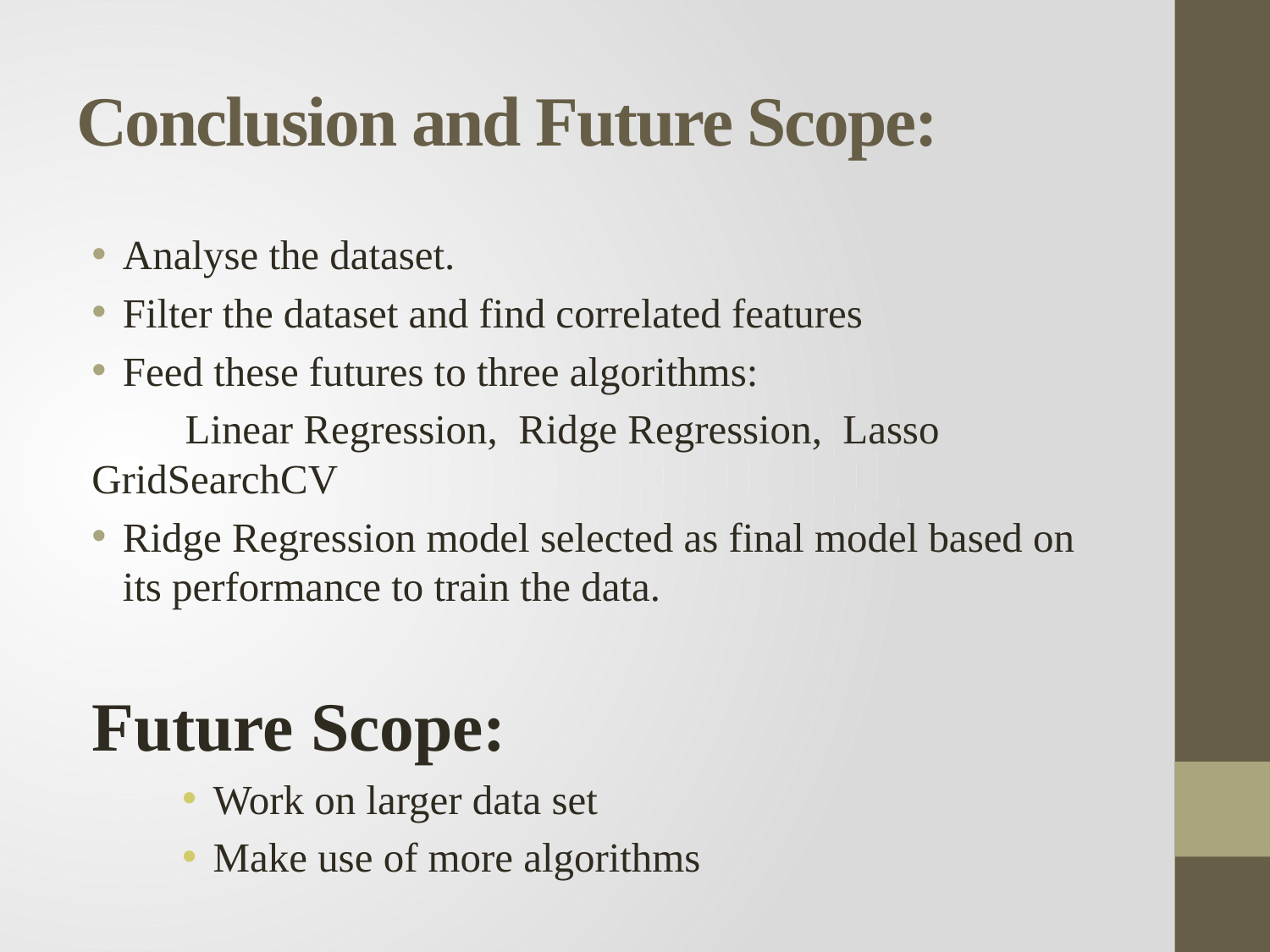

# Conclusion and Future Scope:
Analyse the dataset.
Filter the dataset and find correlated features
Feed these futures to three algorithms:
         Linear Regression,  Ridge Regression,  Lasso GridSearchCV
Ridge Regression model selected as final model based on its performance to train the data.

Future Scope:
Work on larger data set
Make use of more algorithms